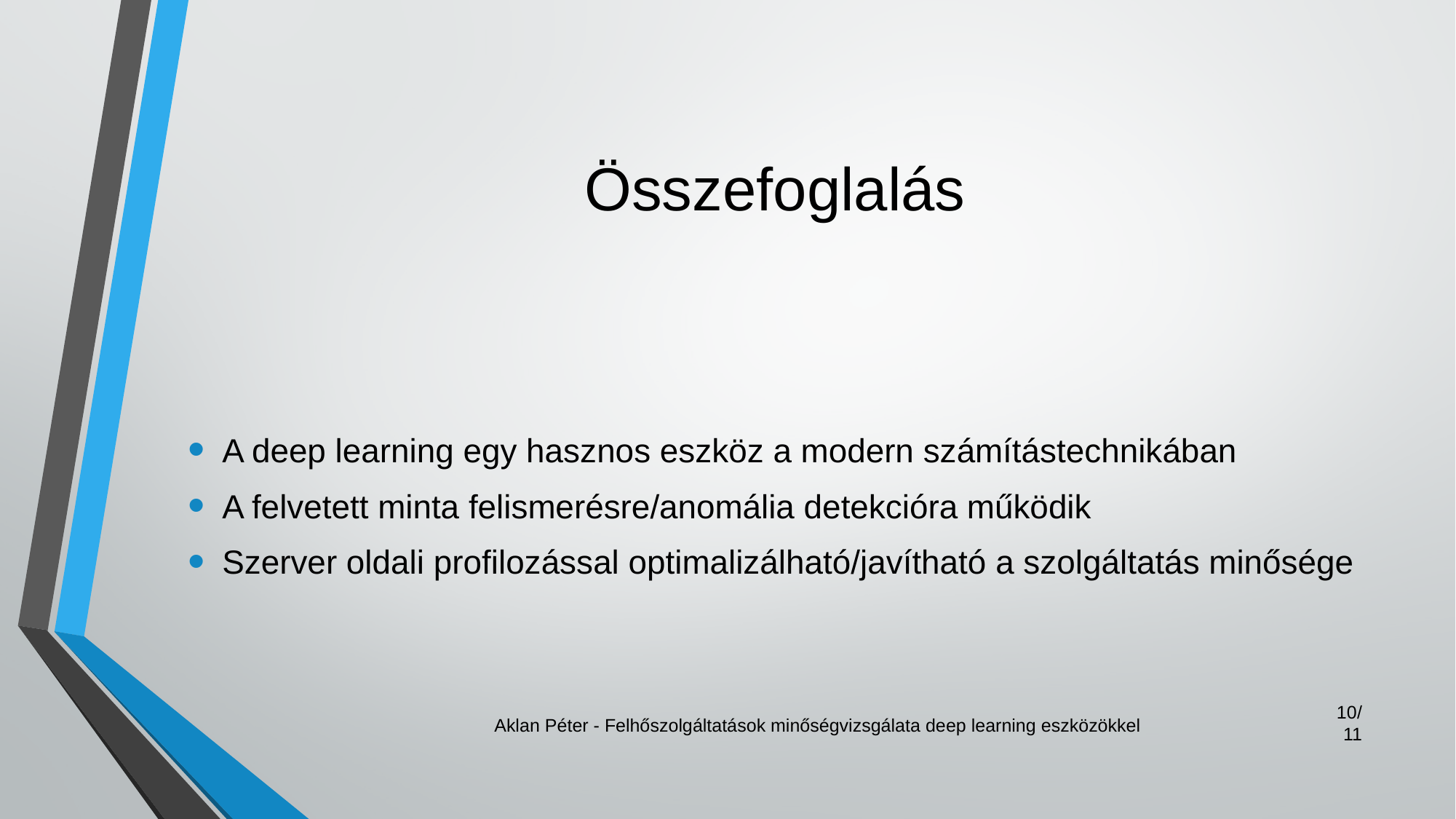

# Összefoglalás
A deep learning egy hasznos eszköz a modern számítástechnikában
A felvetett minta felismerésre/anomália detekcióra működik
Szerver oldali profilozással optimalizálható/javítható a szolgáltatás minősége
10/11
Aklan Péter - Felhőszolgáltatások minőségvizsgálata deep learning eszközökkel